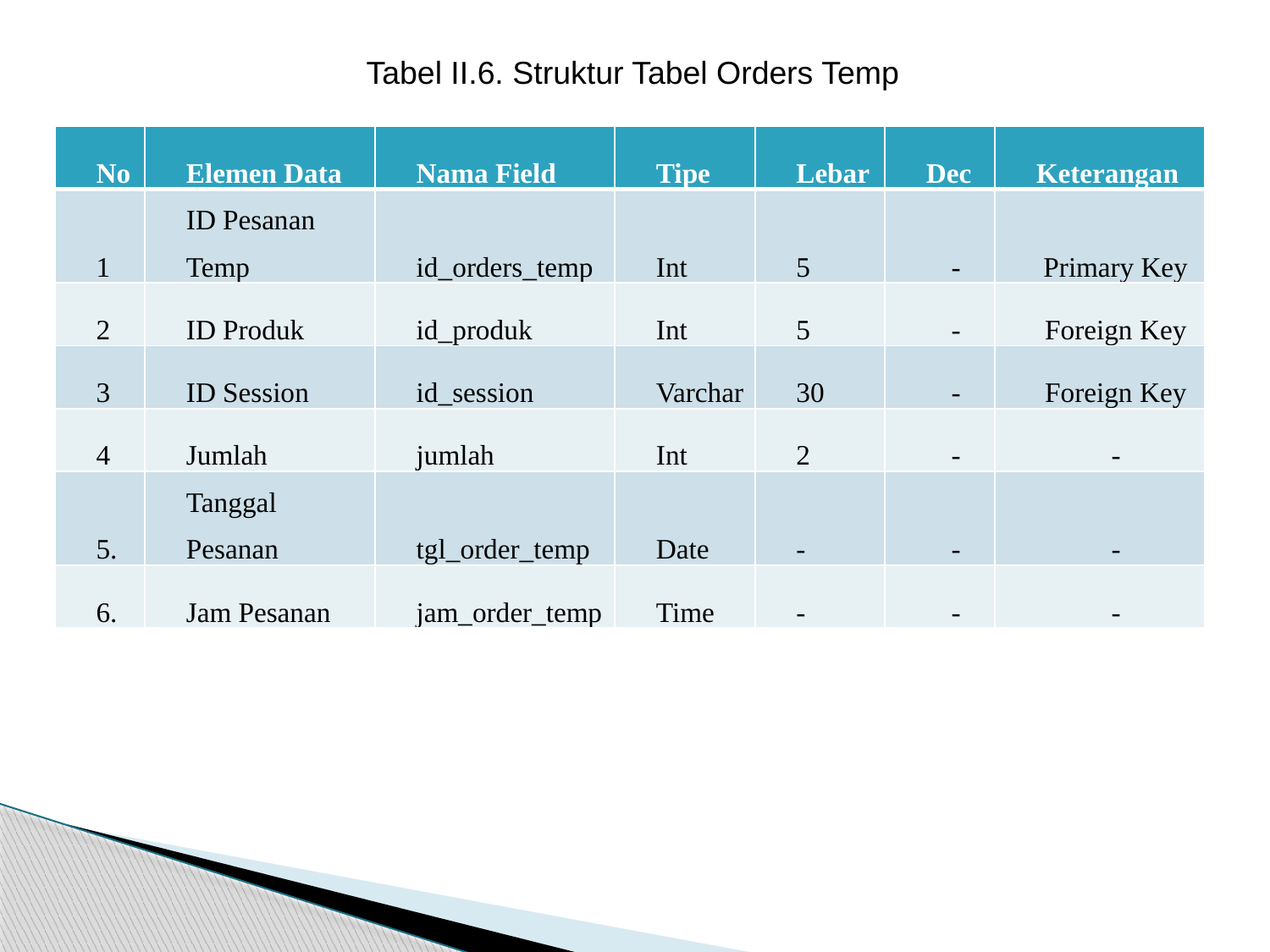

Tabel II.6. Struktur Tabel Orders Temp
| No | Elemen Data | Nama Field | Tipe | Lebar | Dec | Keterangan |
| --- | --- | --- | --- | --- | --- | --- |
| 1 | ID Pesanan Temp | id\_orders\_temp | Int | 5 | - | Primary Key |
| 2 | ID Produk | id\_produk | Int | 5 | - | Foreign Key |
| 3 | ID Session | id\_session | Varchar | 30 | - | Foreign Key |
| 4 | Jumlah | jumlah | Int | 2 | - | - |
| 5. | Tanggal Pesanan | tgl\_order\_temp | Date | - | - | - |
| 6. | Jam Pesanan | jam\_order\_temp | Time | - | - | - |